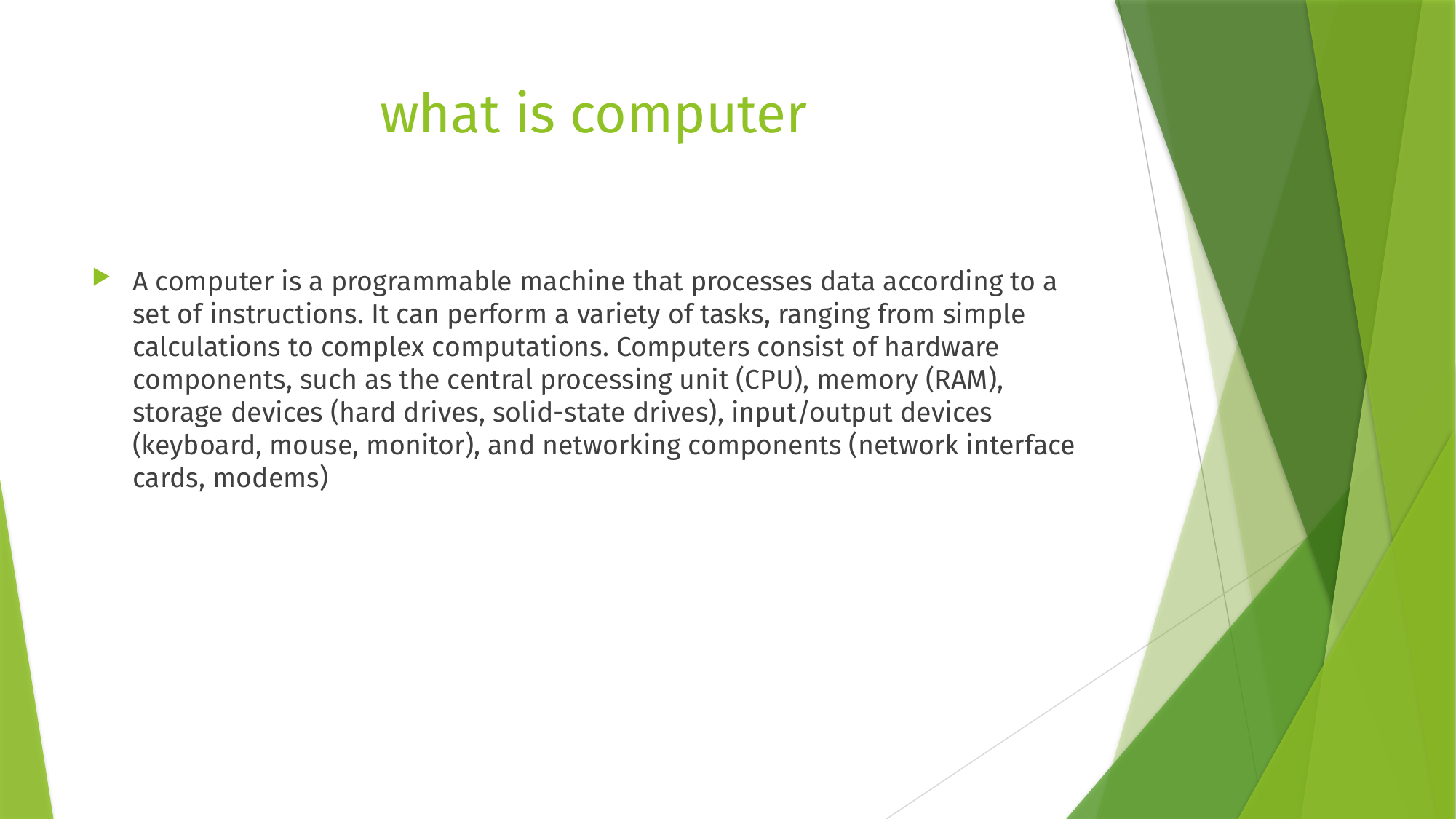

# what is computer
A computer is a programmable machine that processes data according to a set of instructions. It can perform a variety of tasks, ranging from simple calculations to complex computations. Computers consist of hardware components, such as the central processing unit (CPU), memory (RAM), storage devices (hard drives, solid-state drives), input/output devices (keyboard, mouse, monitor), and networking components (network interface cards, modems)